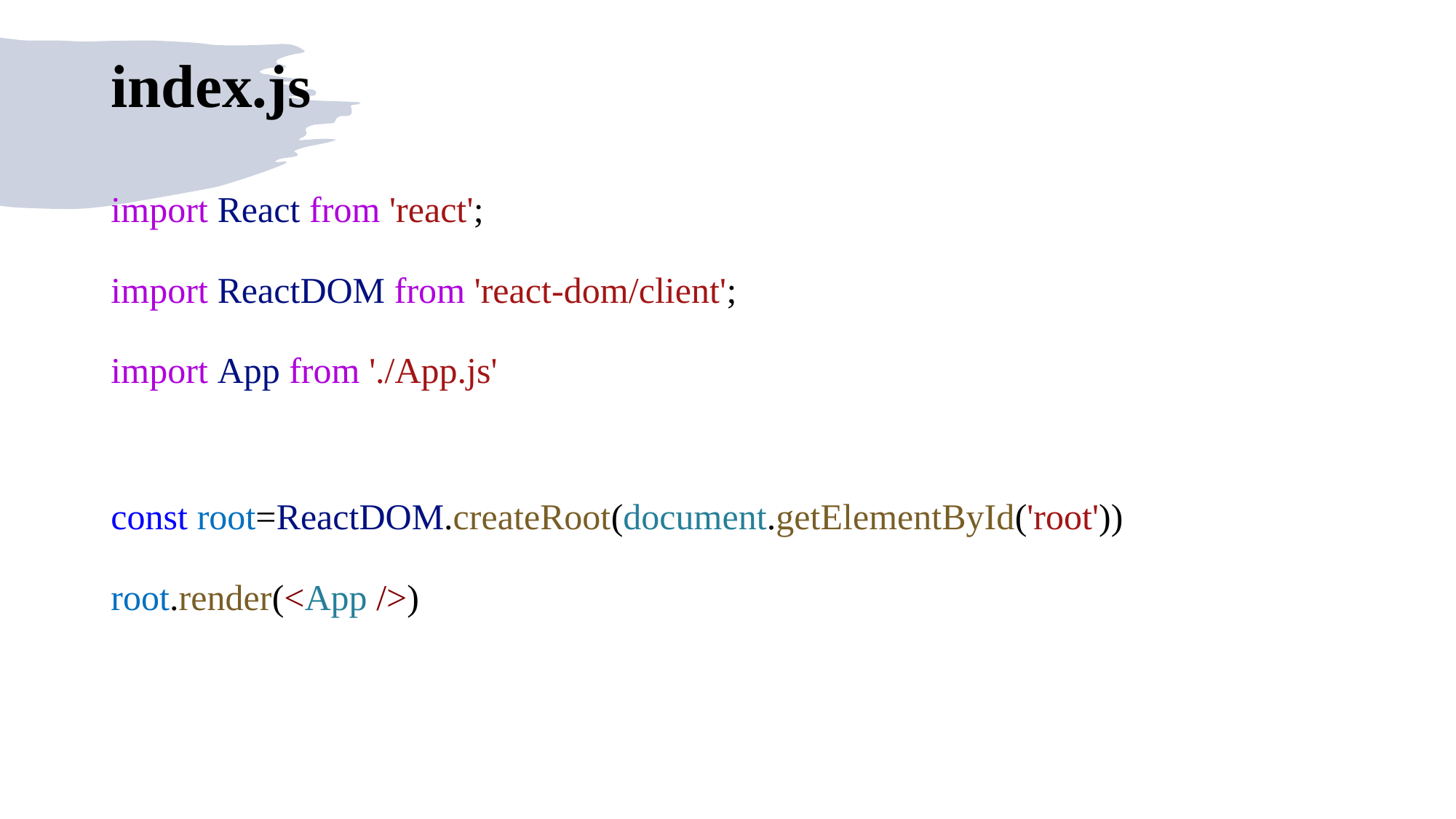

# index.js
import React from 'react';
import ReactDOM from 'react-dom/client';
import App from './App.js'
const root=ReactDOM.createRoot(document.getElementById('root'))
root.render(<App />)